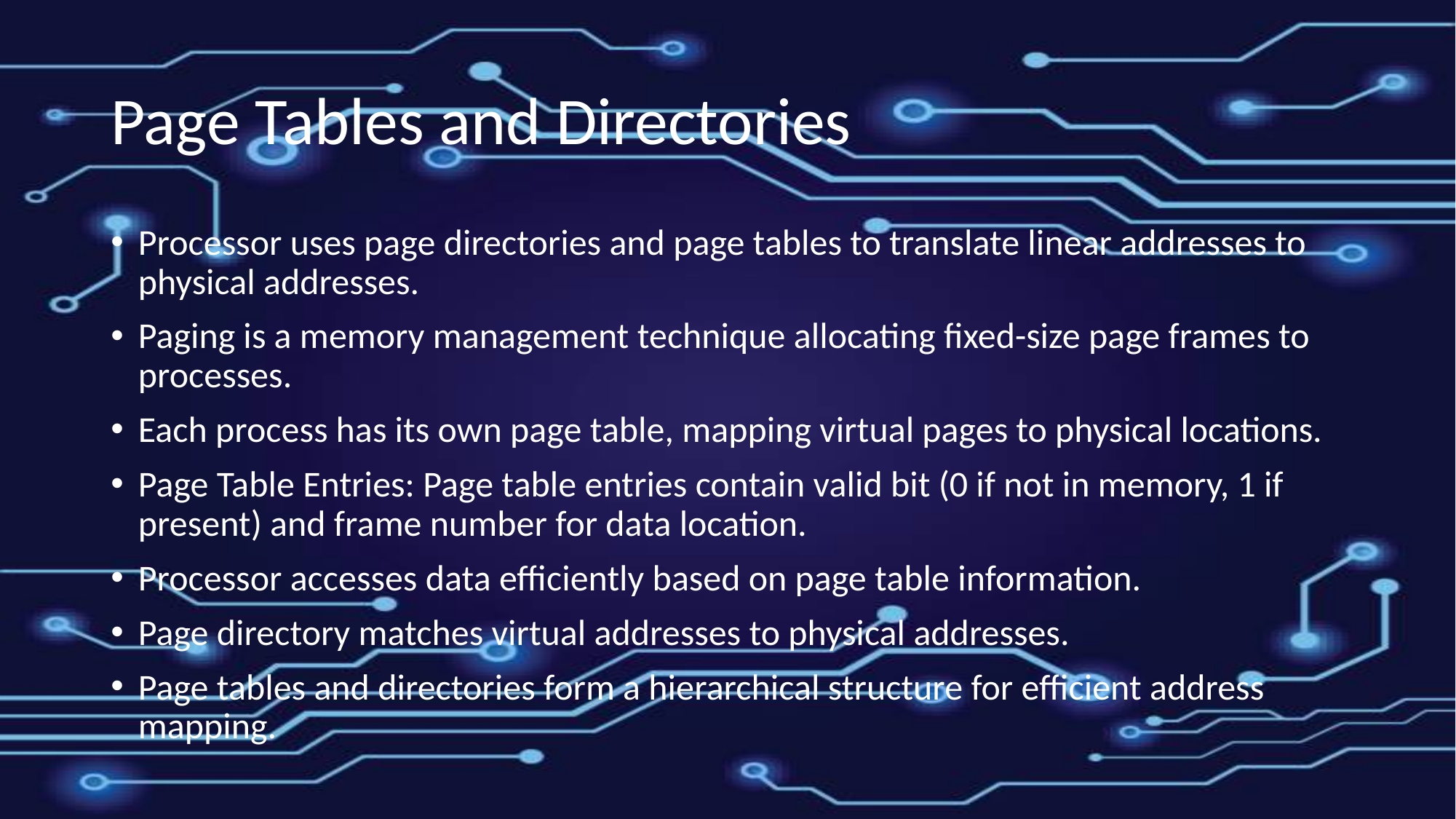

# Page Tables and Directories
Processor uses page directories and page tables to translate linear addresses to physical addresses.
Paging is a memory management technique allocating fixed-size page frames to processes.
Each process has its own page table, mapping virtual pages to physical locations.
Page Table Entries: Page table entries contain valid bit (0 if not in memory, 1 if present) and frame number for data location.
Processor accesses data efficiently based on page table information.
Page directory matches virtual addresses to physical addresses.
Page tables and directories form a hierarchical structure for efficient address mapping.